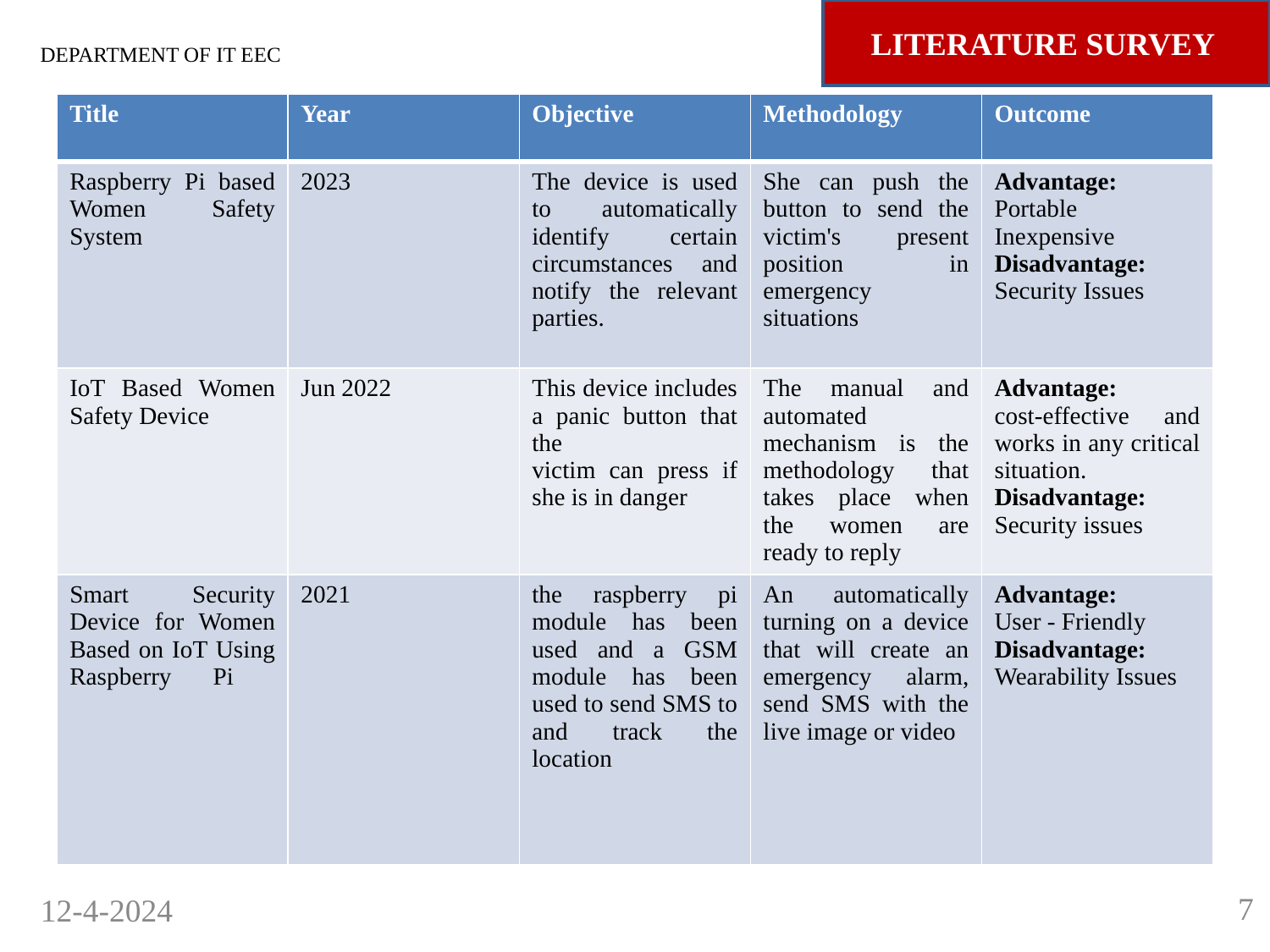

LITERATURE SURVEY
DEPARTMENT OF IT EEC
| Title | Year | Objective | Methodology | Outcome |
| --- | --- | --- | --- | --- |
| Raspberry Pi based Women Safety System | 2023 | The device is used to automatically identify certain circumstances and notify the relevant parties. | She can push the button to send the victim's present position in emergency situations | Advantage: Portable Inexpensive Disadvantage: Security Issues |
| IoT Based Women Safety Device | Jun 2022 | This device includes a panic button that the victim can press if she is in danger | The manual and automated mechanism is the methodology that takes place when the women are ready to reply | Advantage: cost-effective and works in any critical situation. Disadvantage: Security issues |
| Smart Security Device for Women Based on IoT Using Raspberry Pi | 2021 | the raspberry pi module has been used and a GSM module has been used to send SMS to and track the location | An automatically turning on a device that will create an emergency alarm, send SMS with the live image or video | Advantage: User - Friendly Disadvantage: Wearability Issues |
7
12-4-2024